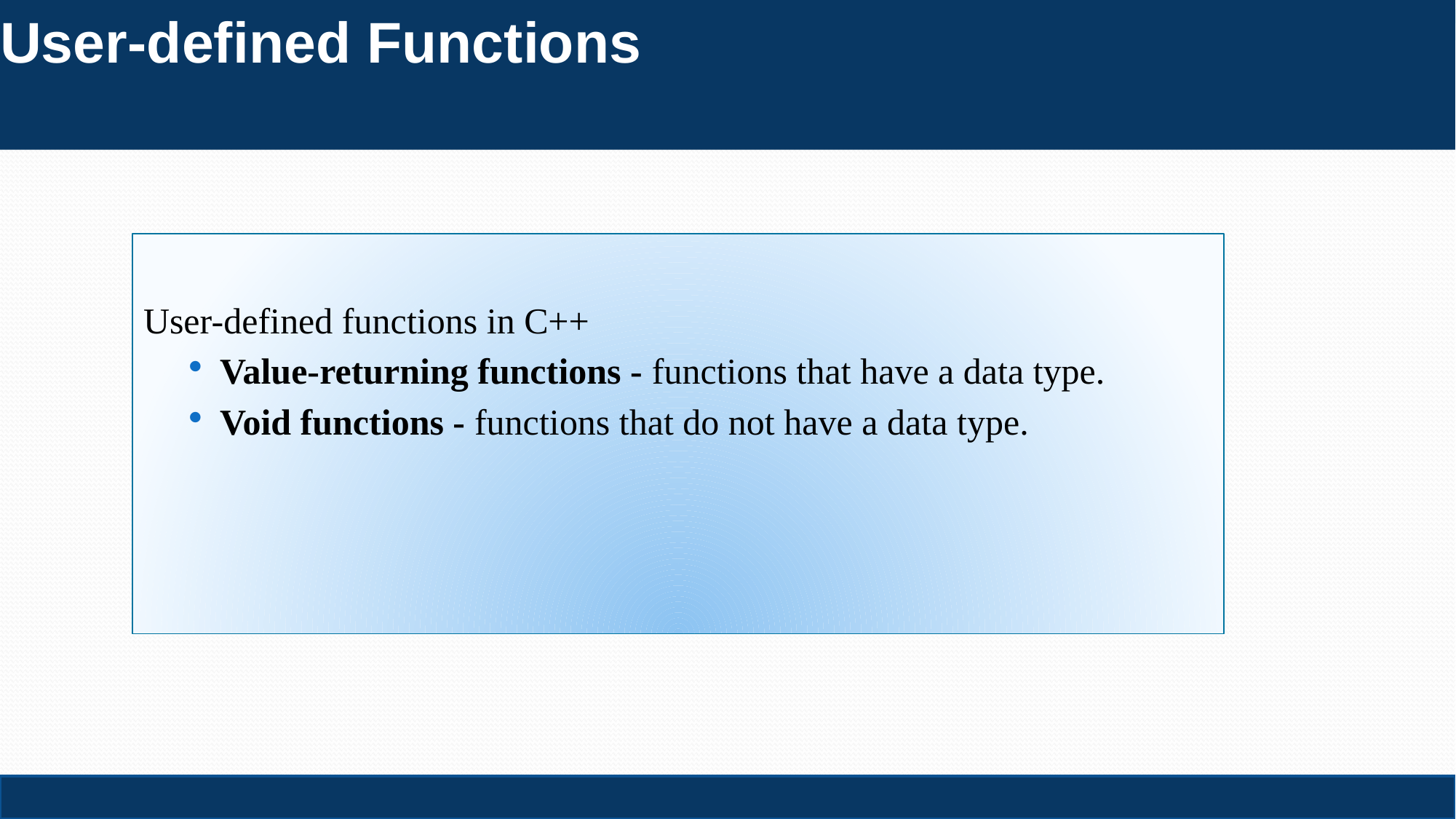

# User-defined Functions

User-defined functions in C++
Value-returning functions - functions that have a data type.
Void functions - functions that do not have a data type.